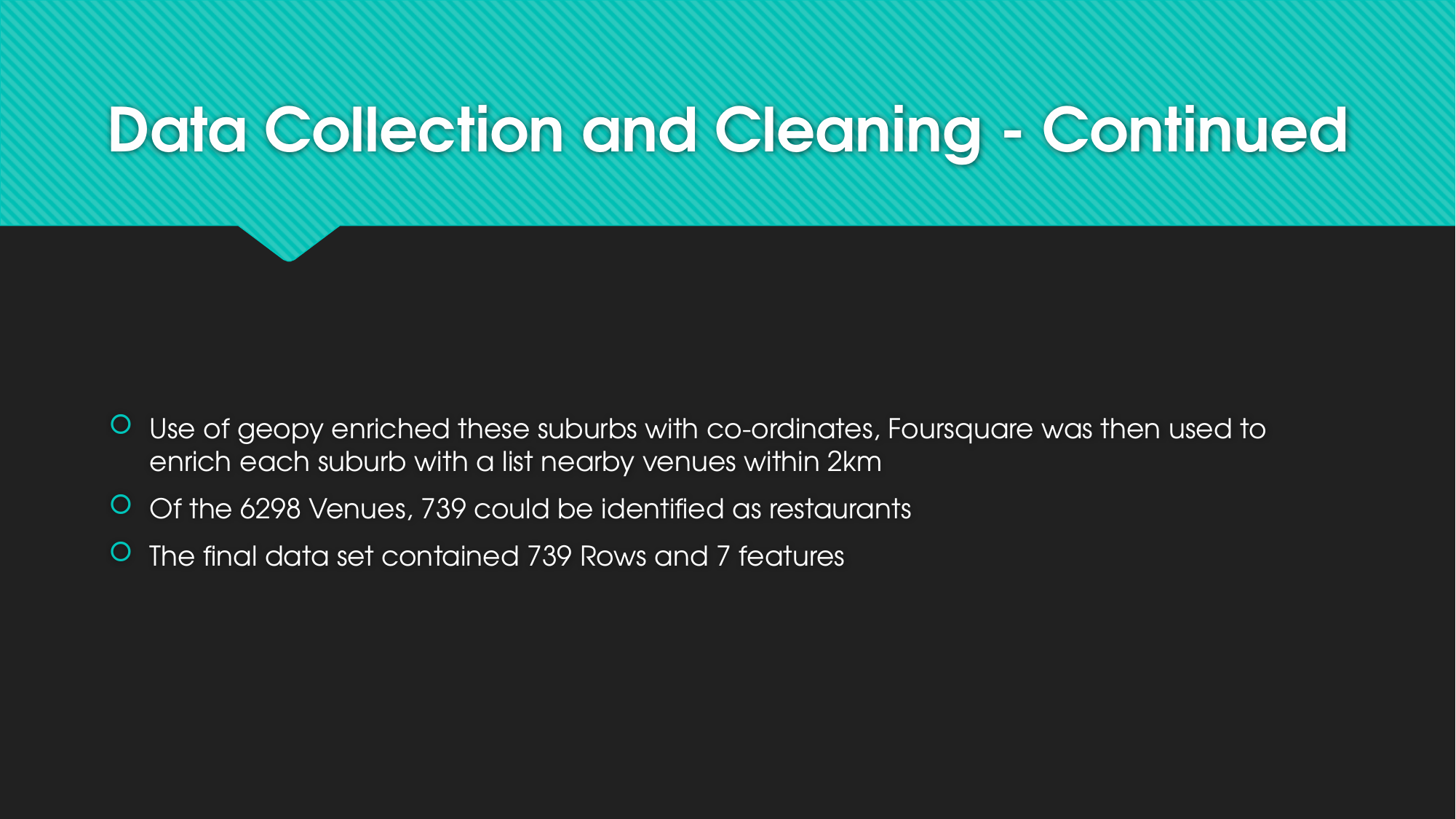

# Data Collection and Cleaning - Continued
Use of geopy enriched these suburbs with co-ordinates, Foursquare was then used to enrich each suburb with a list nearby venues within 2km
Of the 6298 Venues, 739 could be identified as restaurants
The final data set contained 739 Rows and 7 features